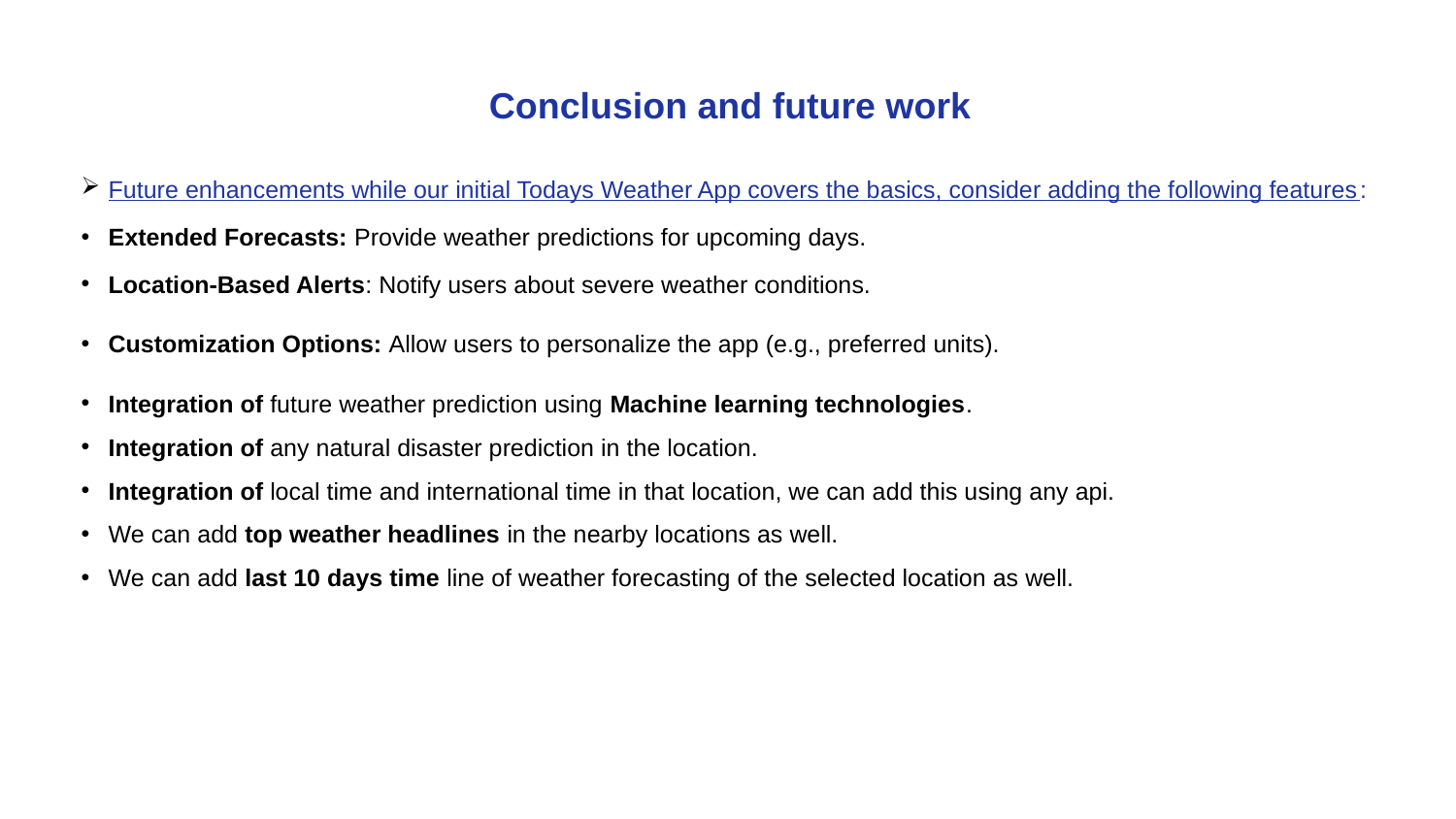

# Conclusion and future work
Future enhancements while our initial Todays Weather App covers the basics, consider adding the following features:
Extended Forecasts: Provide weather predictions for upcoming days.
Location-Based Alerts: Notify users about severe weather conditions.
Customization Options: Allow users to personalize the app (e.g., preferred units).
Integration of future weather prediction using Machine learning technologies.
Integration of any natural disaster prediction in the location.
Integration of local time and international time in that location, we can add this using any api.
We can add top weather headlines in the nearby locations as well.
We can add last 10 days time line of weather forecasting of the selected location as well.